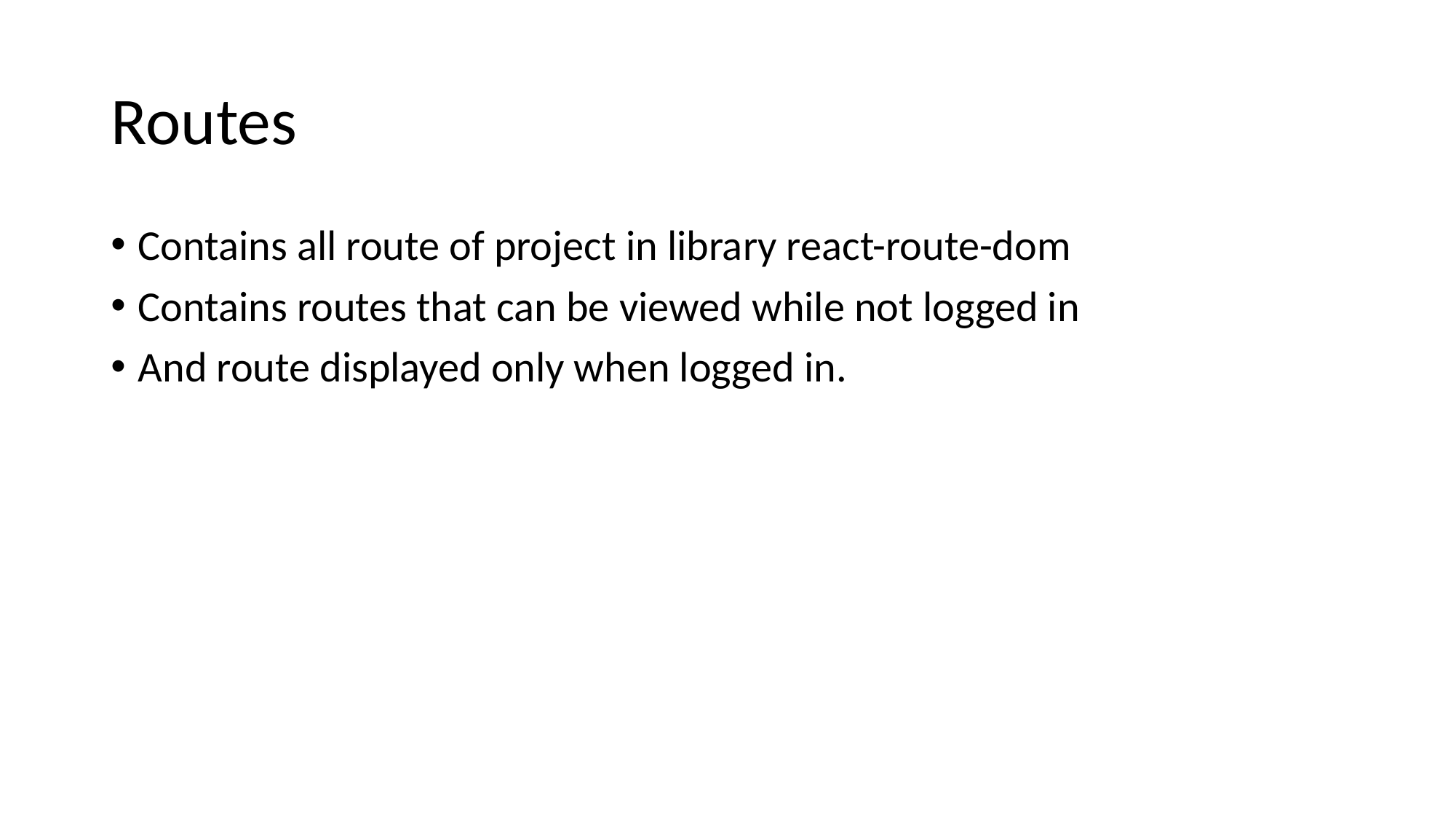

# Routes
Contains all route of project in library react-route-dom
Contains routes that can be viewed while not logged in
And route displayed only when logged in.